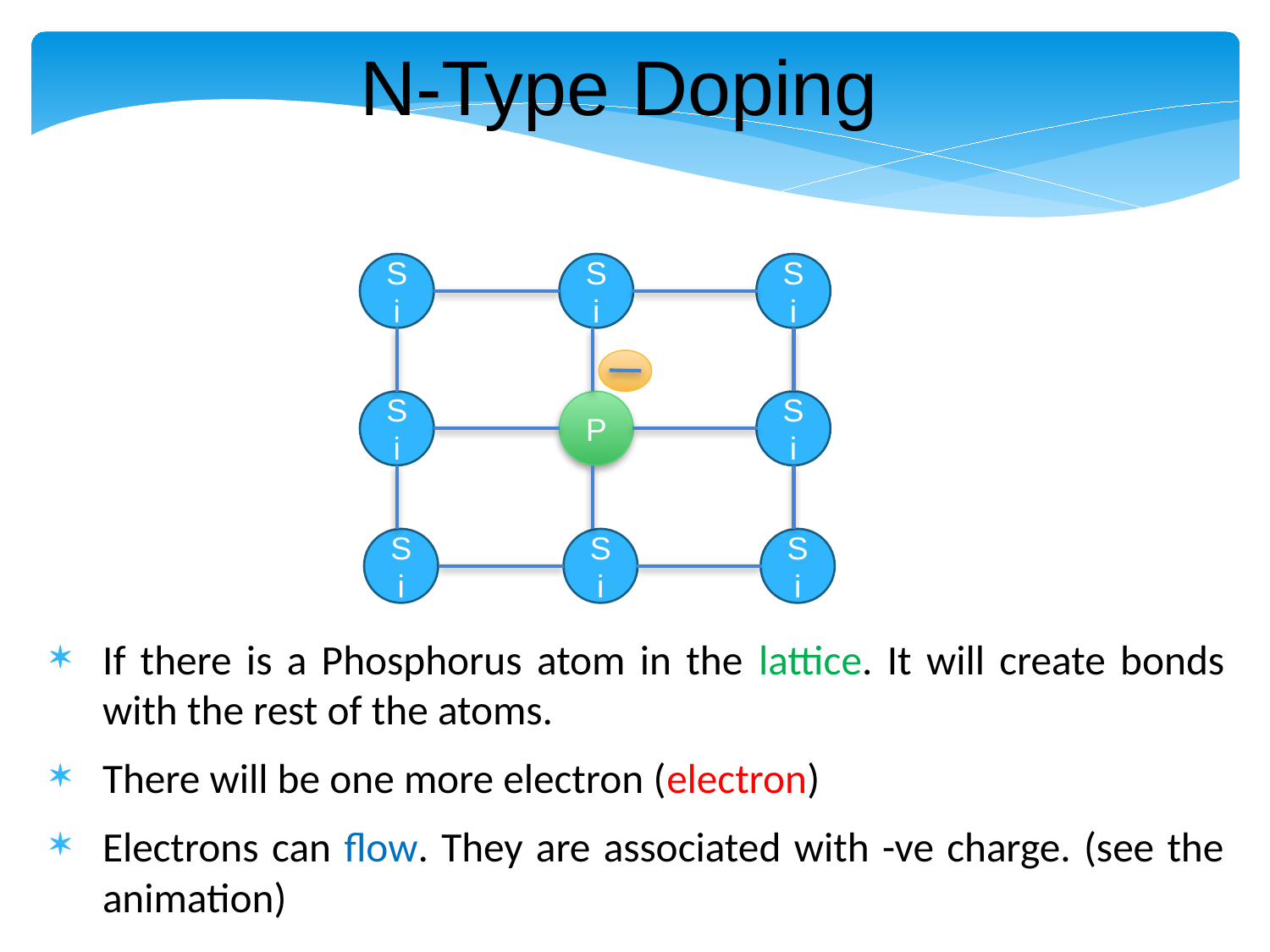

N-Type Doping
Si
Si
Si

Si
P
Si
Si
Si
Si
If there is a Phosphorus atom in the lattice. It will create bonds with the rest of the atoms.
There will be one more electron (electron)
Electrons can flow. They are associated with -ve charge. (see the animation)